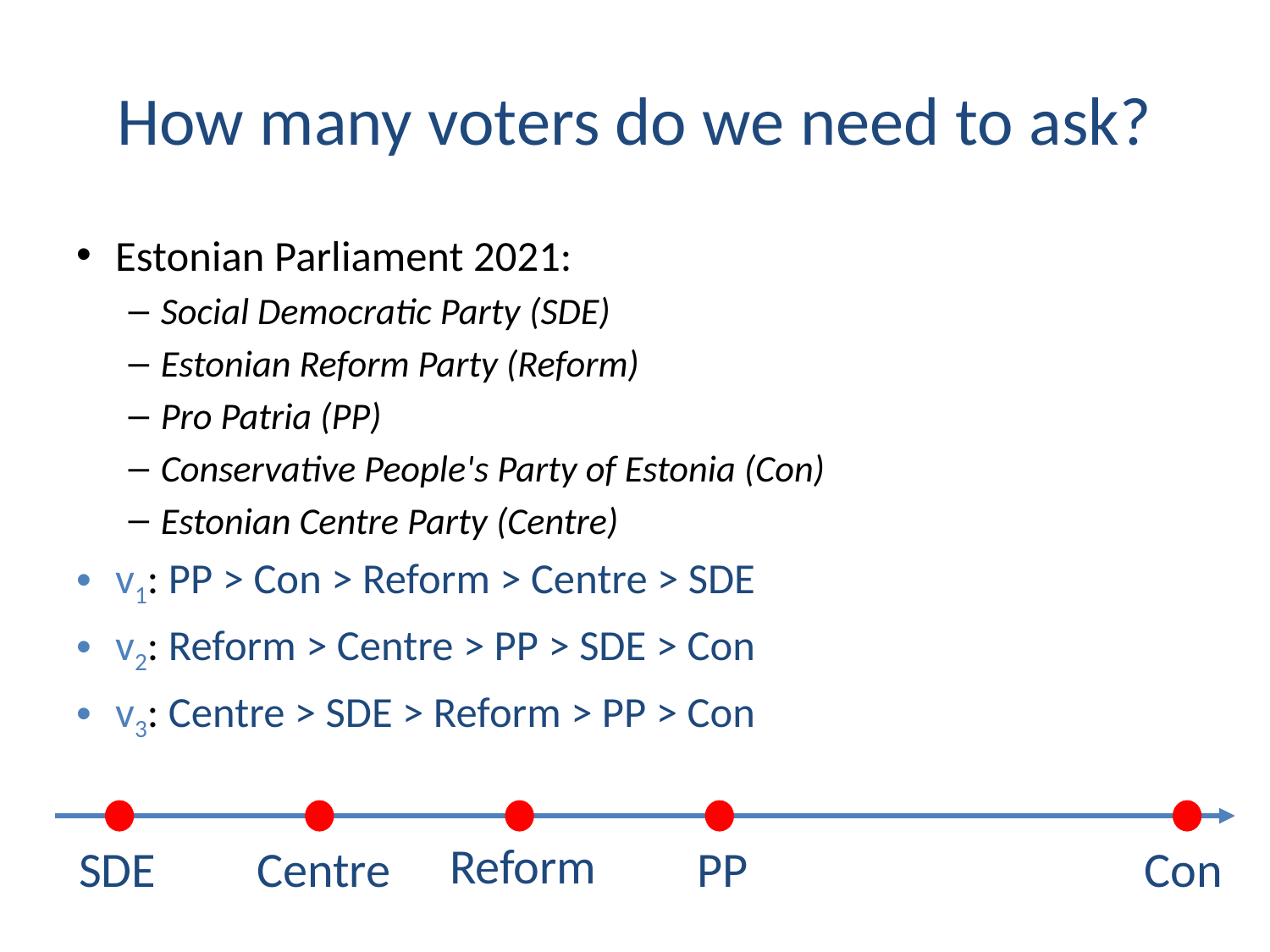

# How many voters do we need to ask?
Estonian Parliament 2021:
Social Democratic Party (SDE)
Estonian Reform Party (Reform)
Pro Patria (PP)
Conservative People's Party of Estonia (Con)
Estonian Centre Party (Centre)
v1: PP > Con > Reform > Centre > SDE
v2: Reform > Centre > PP > SDE > Con
v3: Centre > SDE > Reform > PP > Con

Reform
SDE
Centre
PP
Con